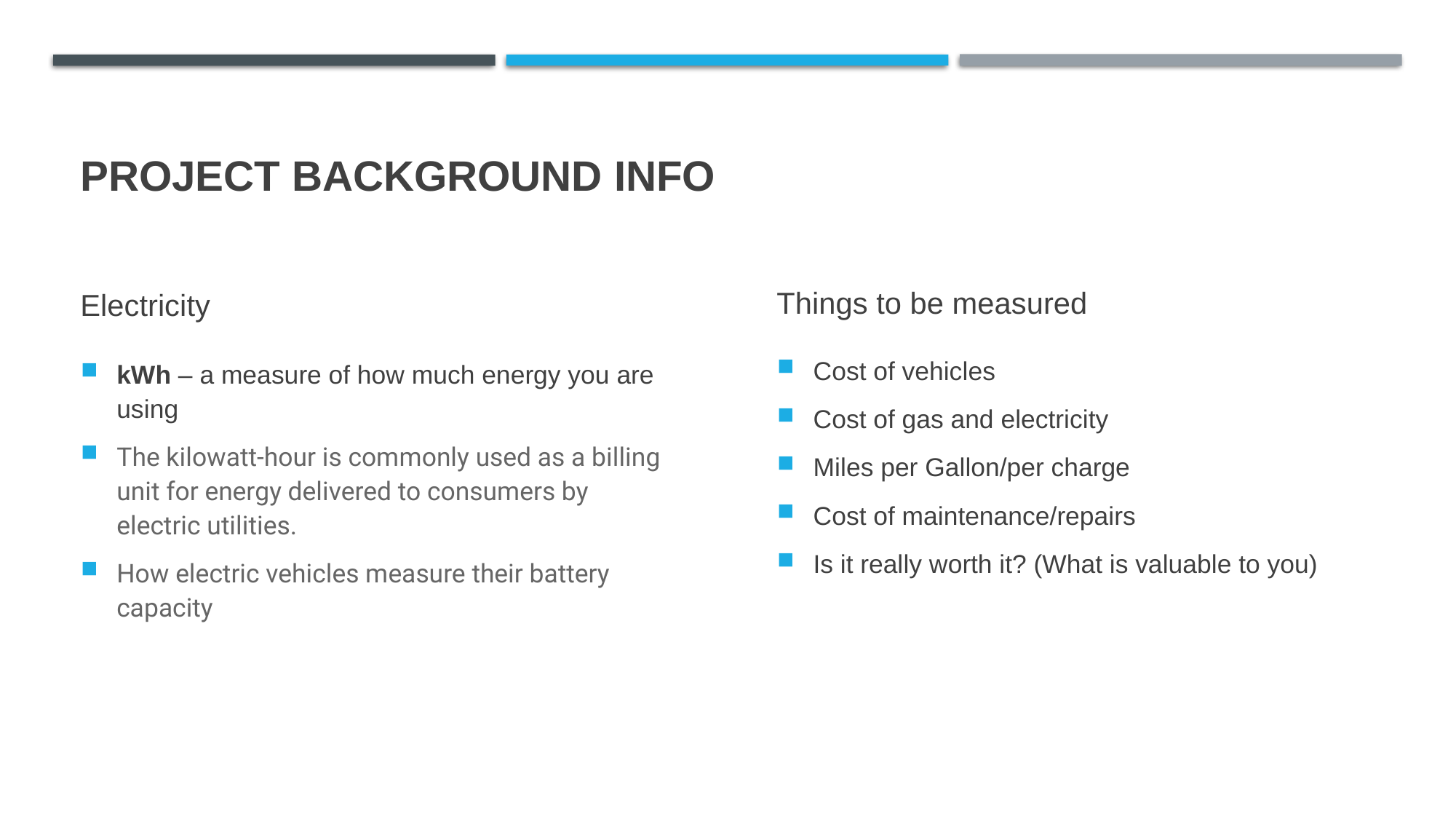

# Project background info
Electricity
Things to be measured

Cost of vehicles
Cost of gas and electricity
Miles per Gallon/per charge
Cost of maintenance/repairs
Is it really worth it? (What is valuable to you)

kWh – a measure of how much energy you are using
The kilowatt-hour is commonly used as a billing unit for energy delivered to consumers by electric utilities.
How electric vehicles measure their battery capacity